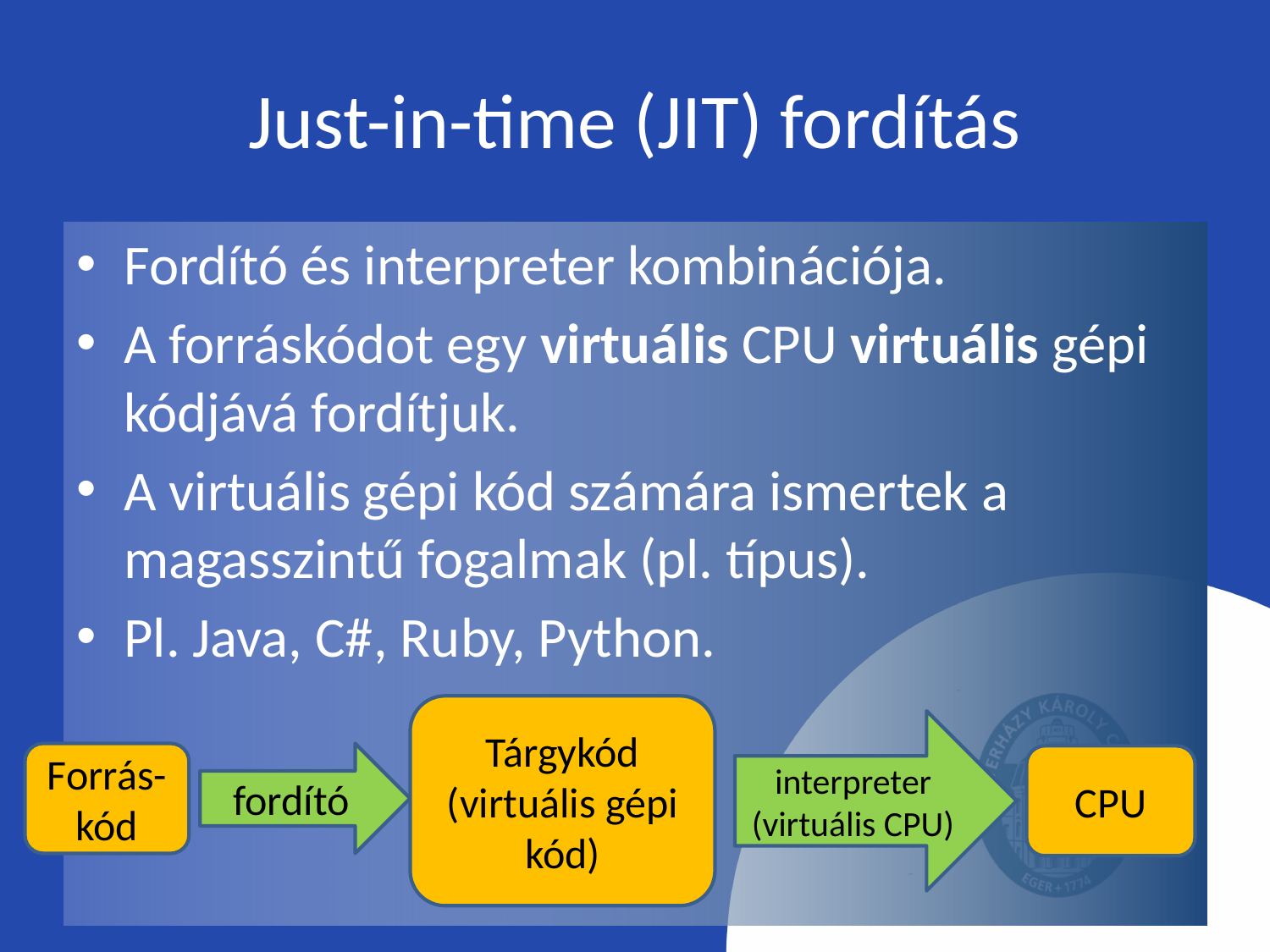

# Just-in-time (JIT) fordítás
Fordító és interpreter kombinációja.
A forráskódot egy virtuális CPU virtuális gépi kódjává fordítjuk.
A virtuális gépi kód számára ismertek a magasszintű fogalmak (pl. típus).
Pl. Java, C#, Ruby, Python.

Tárgykód
(virtuális gépi kód)
interpreter
(virtuális CPU)
Forrás-kód
fordító
CPU